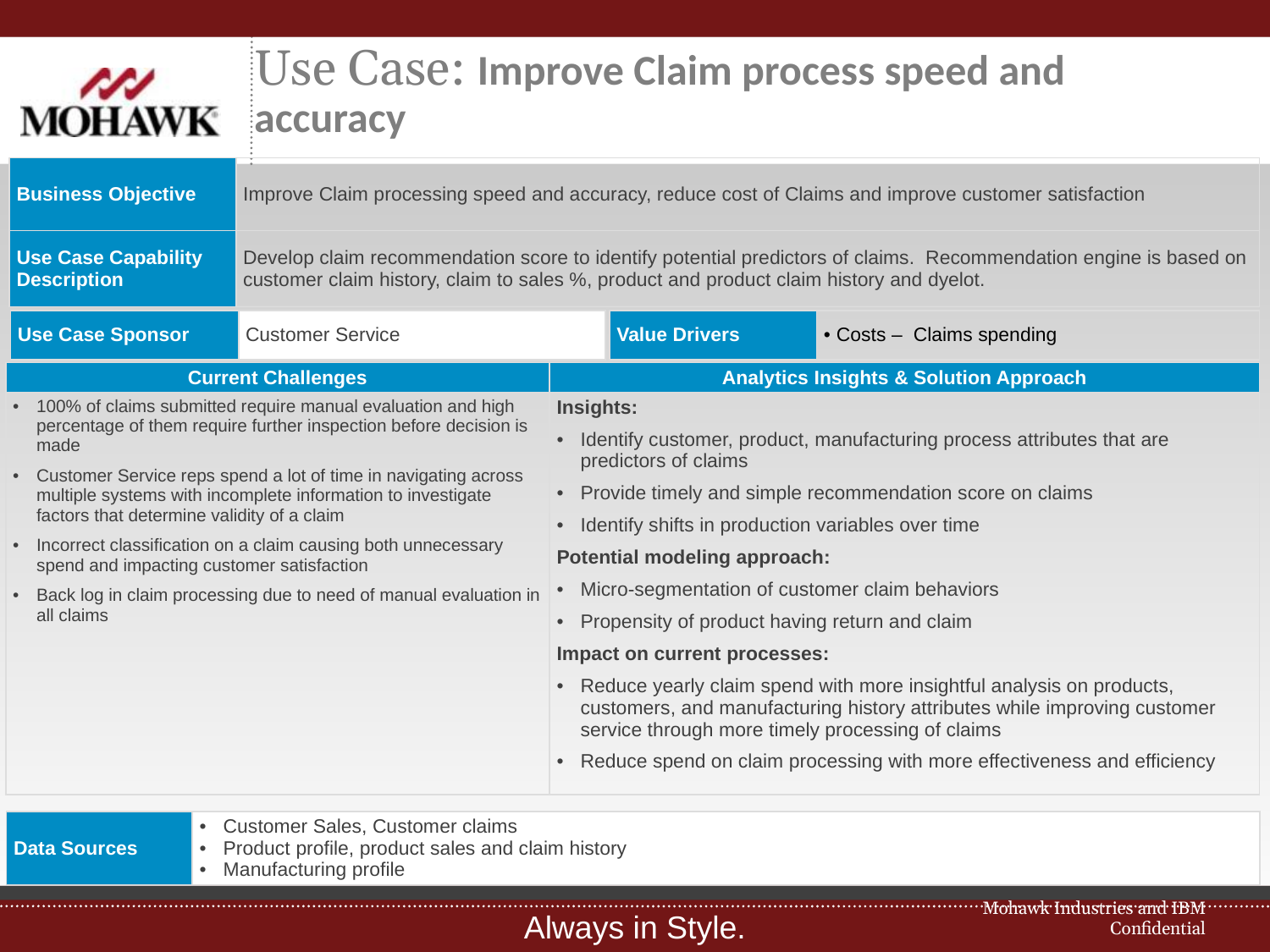

# Use Case: Improve Claim process speed and accuracy
| Business Objective | Improve Claim processing speed and accuracy, reduce cost of Claims and improve customer satisfaction |
| --- | --- |
| Use Case Capability Description | Develop claim recommendation score to identify potential predictors of claims. Recommendation engine is based on customer claim history, claim to sales %, product and product claim history and dyelot. |

| Use Case Sponsor | Customer Service |
| --- | --- |
| Value Drivers | Costs – Claims spending |
| --- | --- |
| Current Challenges | Analytics Insights & Solution Approach |
| --- | --- |
| 100% of claims submitted require manual evaluation and high percentage of them require further inspection before decision is made Customer Service reps spend a lot of time in navigating across multiple systems with incomplete information to investigate factors that determine validity of a claim Incorrect classification on a claim causing both unnecessary spend and impacting customer satisfaction Back log in claim processing due to need of manual evaluation in all claims | Insights: Identify customer, product, manufacturing process attributes that are predictors of claims Provide timely and simple recommendation score on claims Identify shifts in production variables over time Potential modeling approach: Micro-segmentation of customer claim behaviors Propensity of product having return and claim Impact on current processes: Reduce yearly claim spend with more insightful analysis on products, customers, and manufacturing history attributes while improving customer service through more timely processing of claims Reduce spend on claim processing with more effectiveness and efficiency |
| Data Sources | Customer Sales, Customer claims Product profile, product sales and claim history Manufacturing profile |
| --- | --- |
Mohawk Industries and IBM Confidential